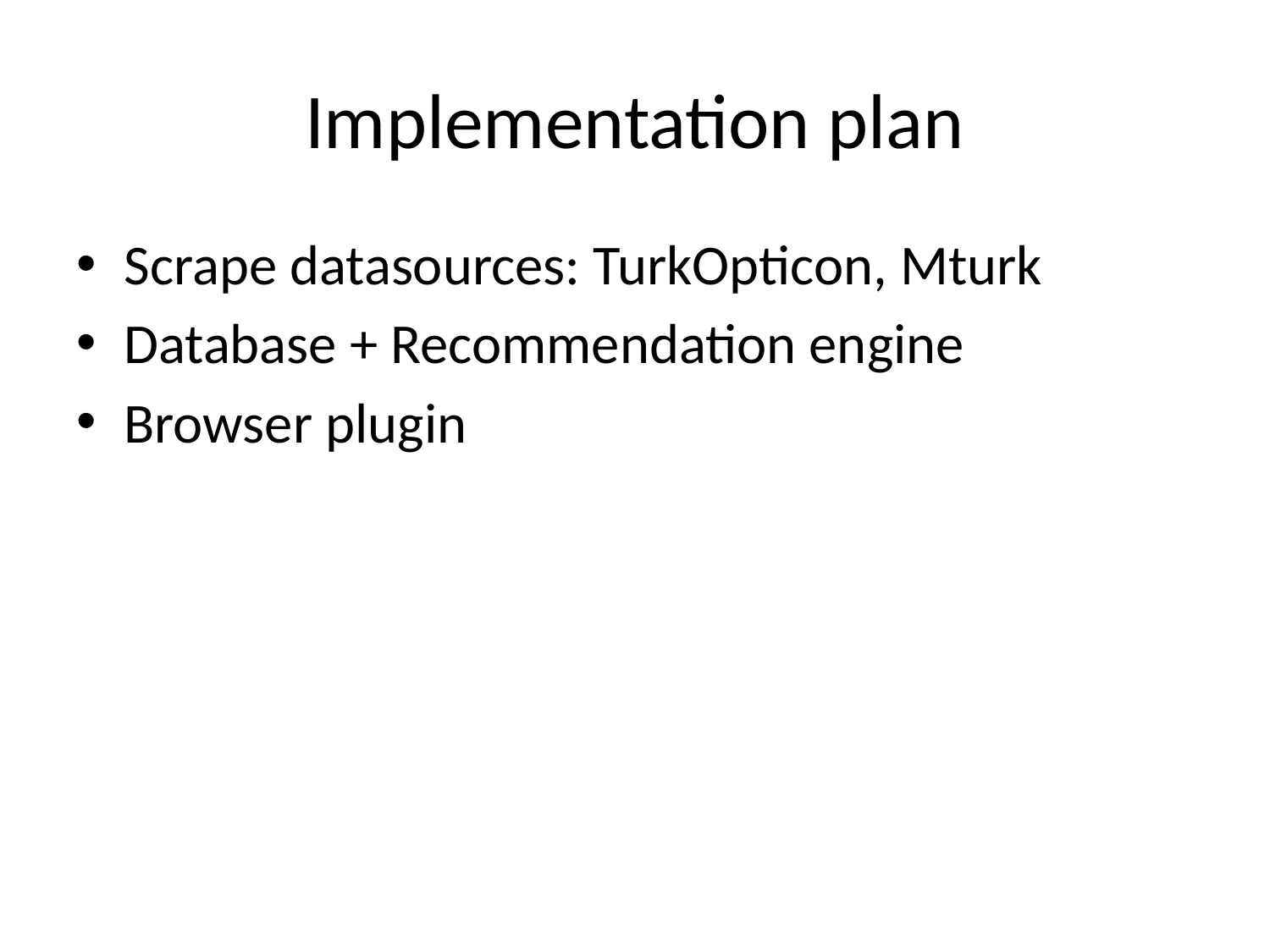

# Implementation plan
Scrape datasources: TurkOpticon, Mturk
Database + Recommendation engine
Browser plugin